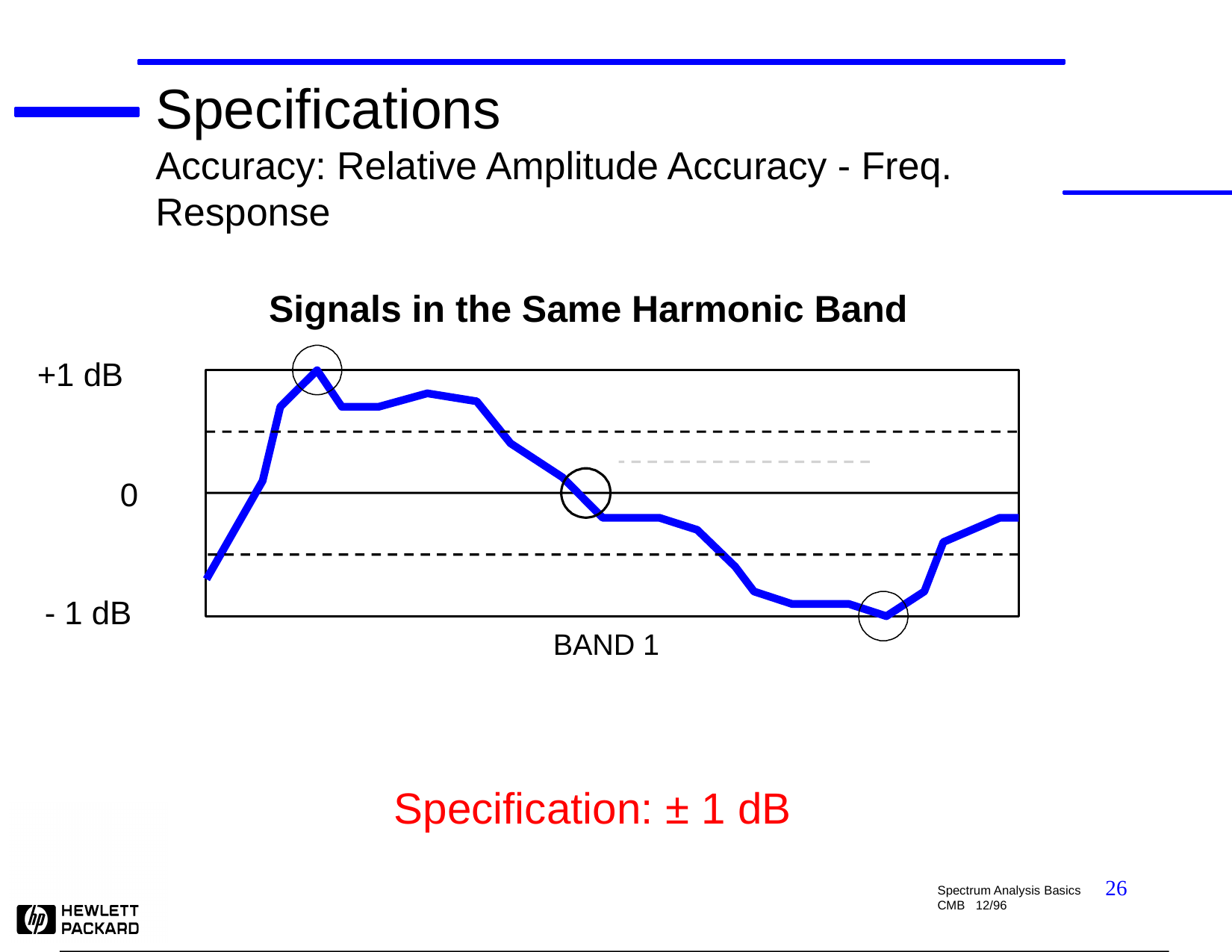

Specifications
Accuracy: Relative Amplitude Accuracy - Freq. Response
Signals in the Same Harmonic Band
+1 dB

0

- 1 dB

BAND 1
Specification: ± 1 dB

26